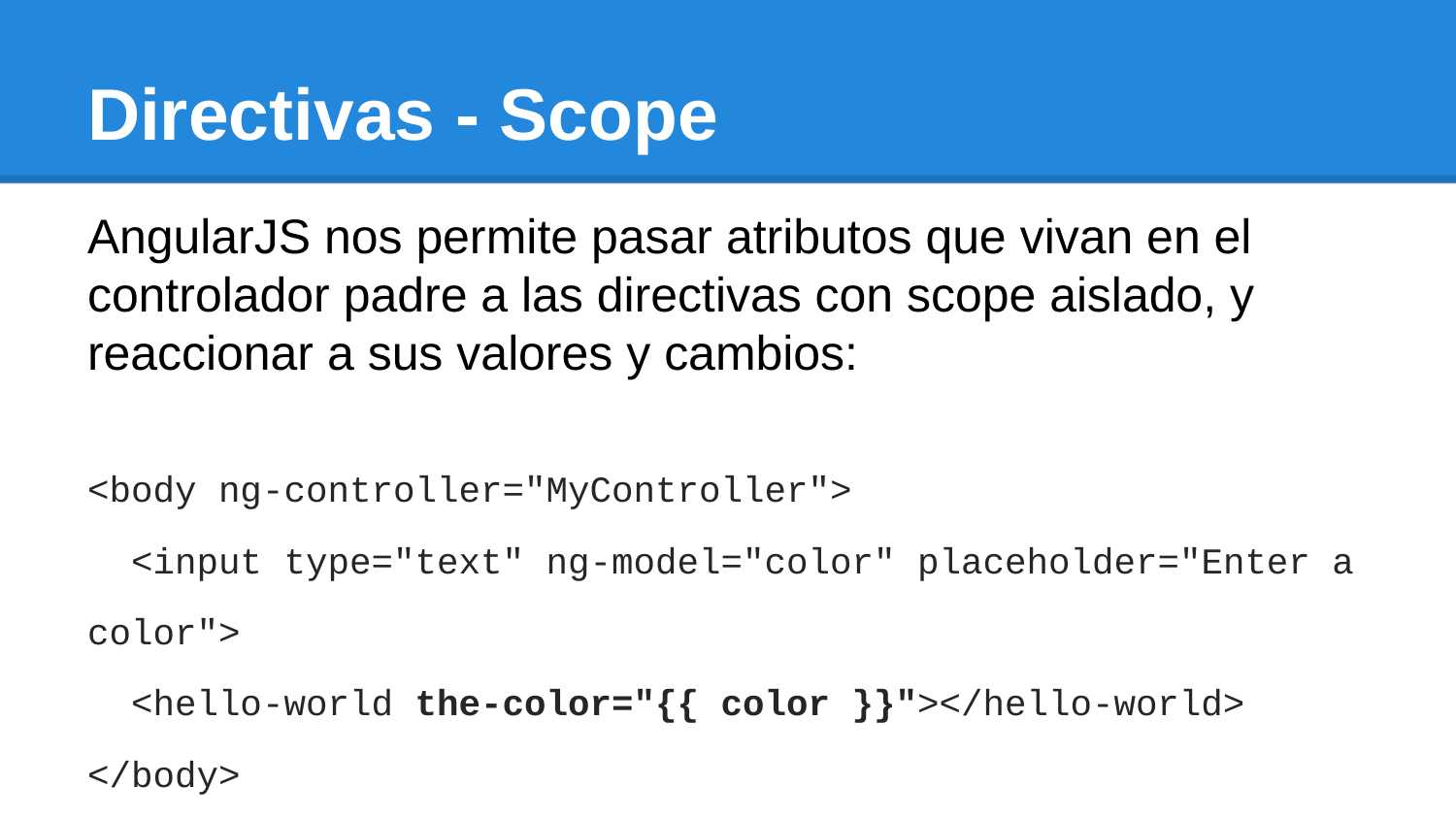

# Directivas - Scope
AngularJS nos permite pasar atributos que vivan en el controlador padre a las directivas con scope aislado, y reaccionar a sus valores y cambios:

<body ng-controller="MyController">
  <input type="text" ng-model="color" placeholder="Enter a color">
  <hello-world the-color="{{ color }}"></hello-world>
</body>